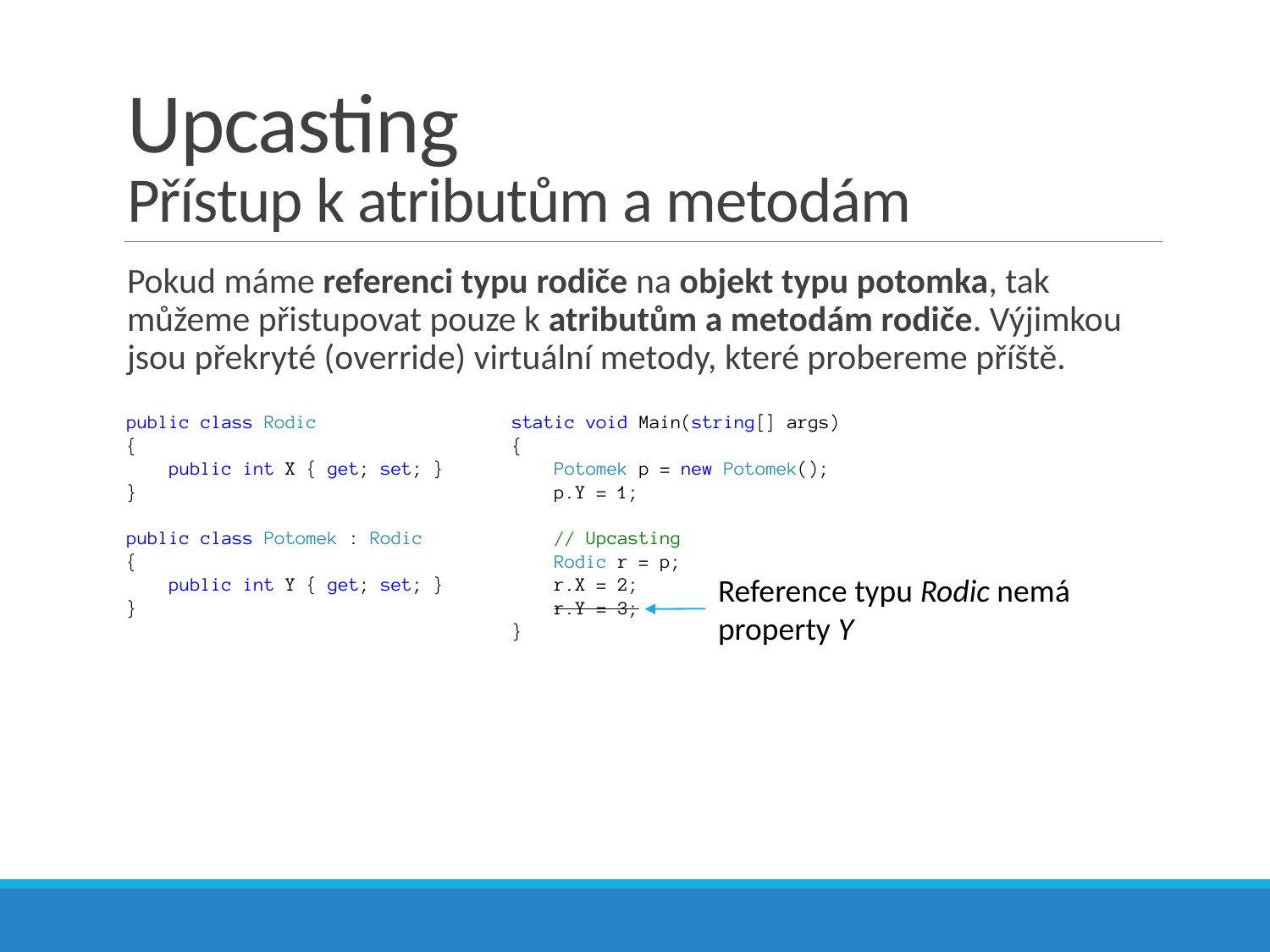

# Upcasting Přístup k atributům a metodám
Pokud máme referenci typu rodiče na objekt typu potomka, tak můžeme přistupovat pouze k atributům a metodám rodiče. Výjimkou jsou překryté (override) virtuální metody, které probereme příště.
public class Rodic
{
    public int X { get; set; }
}

public class Potomek : Rodic
{
    public int Y { get; set; }
}
static void Main(string[] args)
{
    Potomek p = new Potomek();
    p.Y = 1;

    // Upcasting
    Rodic r = p;
    r.X = 2;
    r.Y = 3;
}
Reference typu Rodic nemá property Y